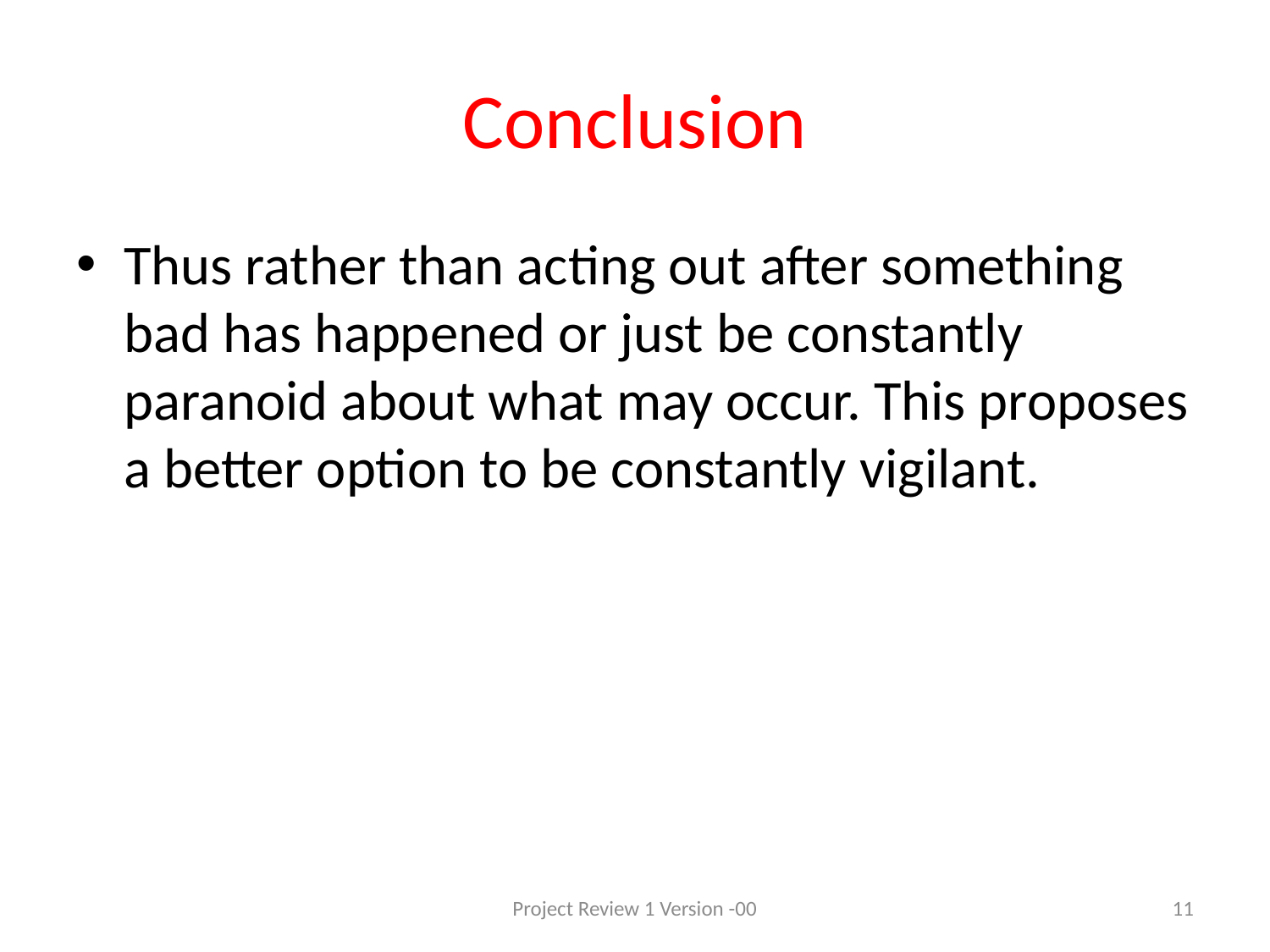

# Conclusion
Thus rather than acting out after something bad has happened or just be constantly paranoid about what may occur. This proposes a better option to be constantly vigilant.
Project Review 1 Version -00
11